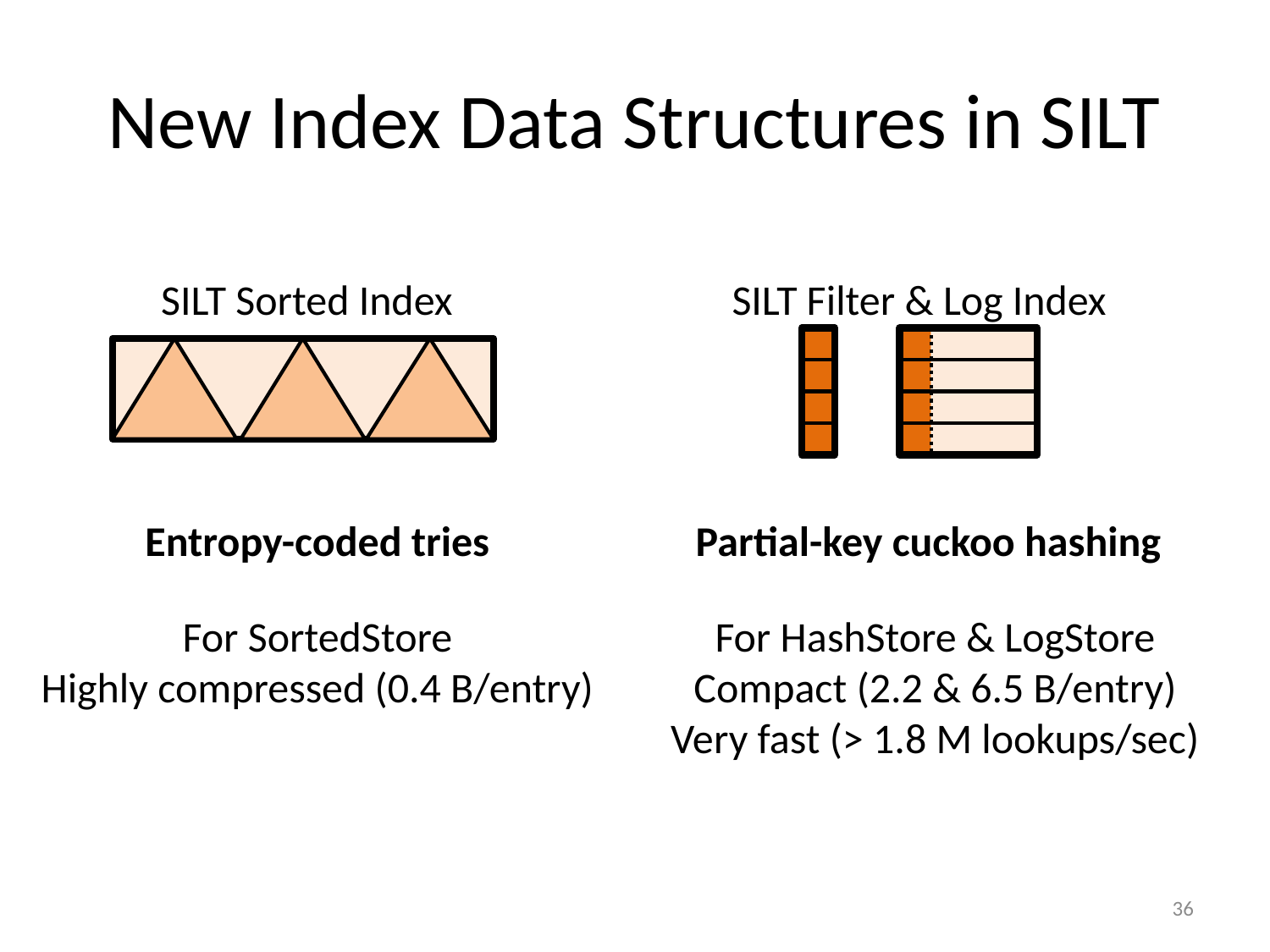

# New Index Data Structures in SILT
SILT Sorted Index
SILT Filter & Log Index

Entropy-coded tries
Partial-key cuckoo hashing
For SortedStore
Highly compressed (0.4 B/entry)
For HashStore & LogStore
Compact (2.2 & 6.5 B/entry)
Very fast (> 1.8 M lookups/sec)
36